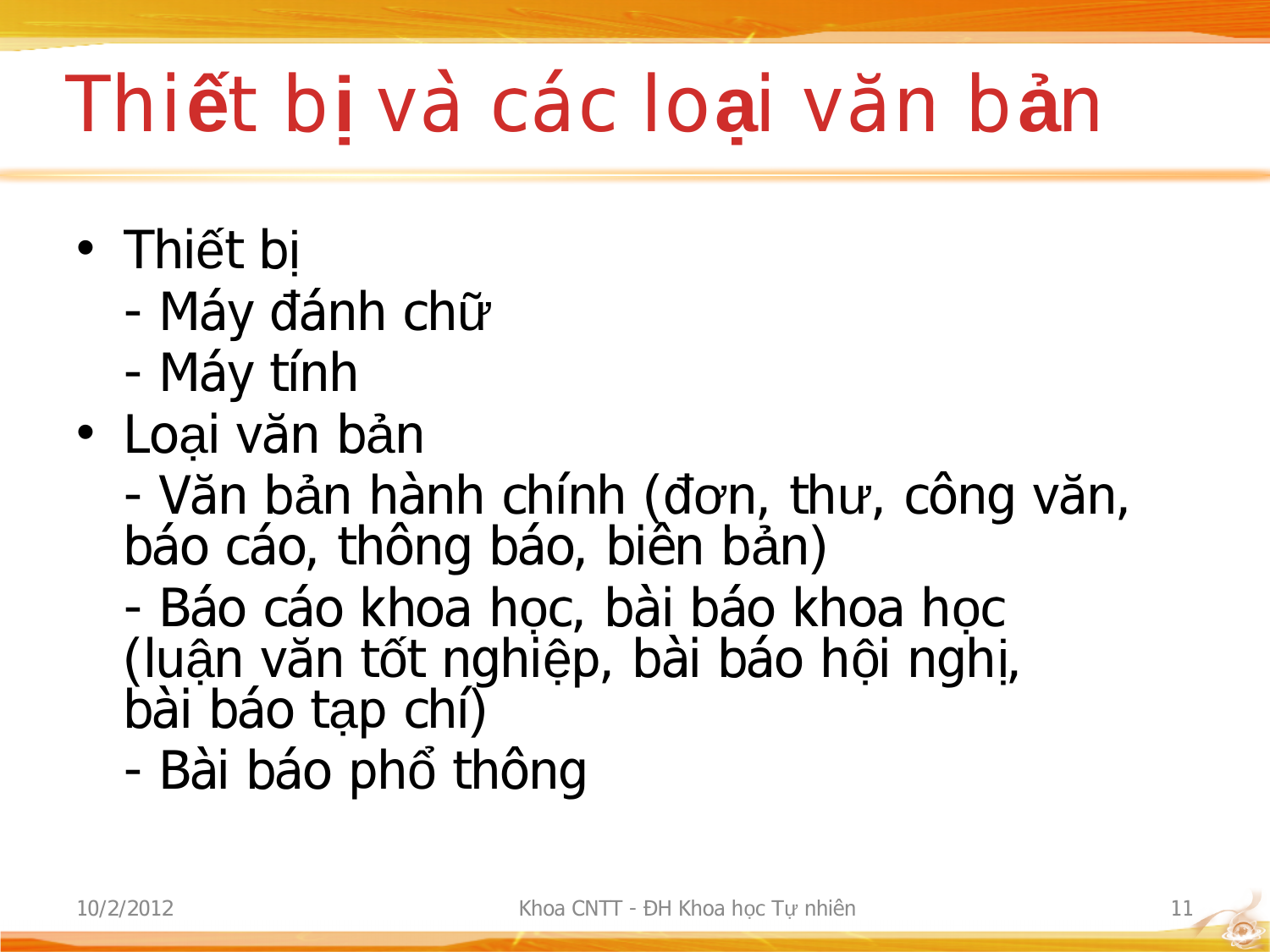

# Thiết bị và các loại văn bản
Thiết bị
	- Máy đánh chữ
	- Máy tính
Loại văn bản
	- Văn bản hành chính (đơn, thư, công văn, báo cáo, thông báo, biên bản)
	- Báo cáo khoa học, bài báo khoa học
(luận văn tốt nghiệp, bài báo hội nghị,
bài báo tạp chí)
	- Bài báo phổ thông
10/2/2012
Khoa CNTT - ĐH Khoa học Tự nhiên
11